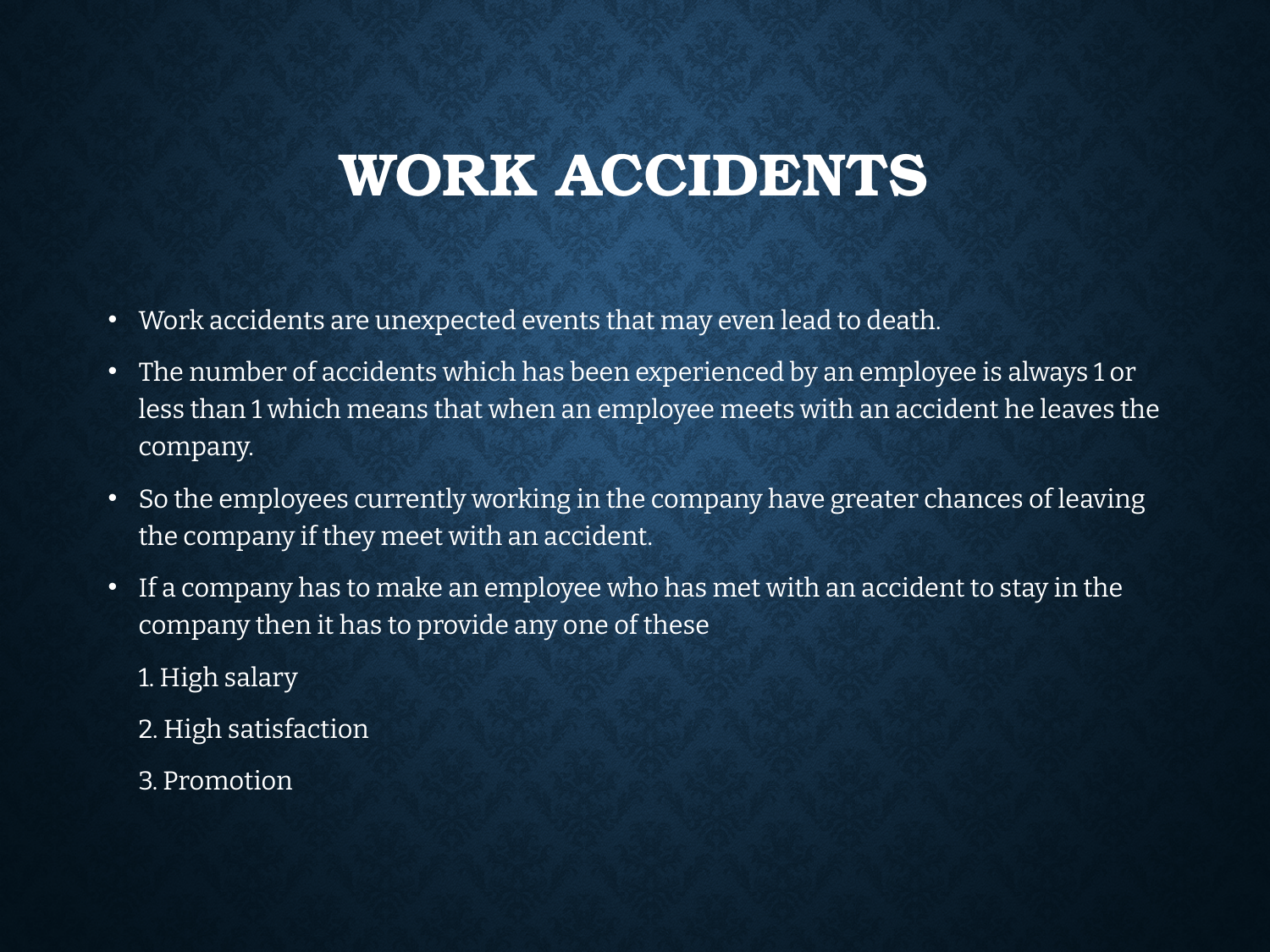

# Work Accidents
Work accidents are unexpected events that may even lead to death.
The number of accidents which has been experienced by an employee is always 1 or less than 1 which means that when an employee meets with an accident he leaves the company.
So the employees currently working in the company have greater chances of leaving the company if they meet with an accident.
If a company has to make an employee who has met with an accident to stay in the company then it has to provide any one of these
	1. High salary
	2. High satisfaction
	3. Promotion